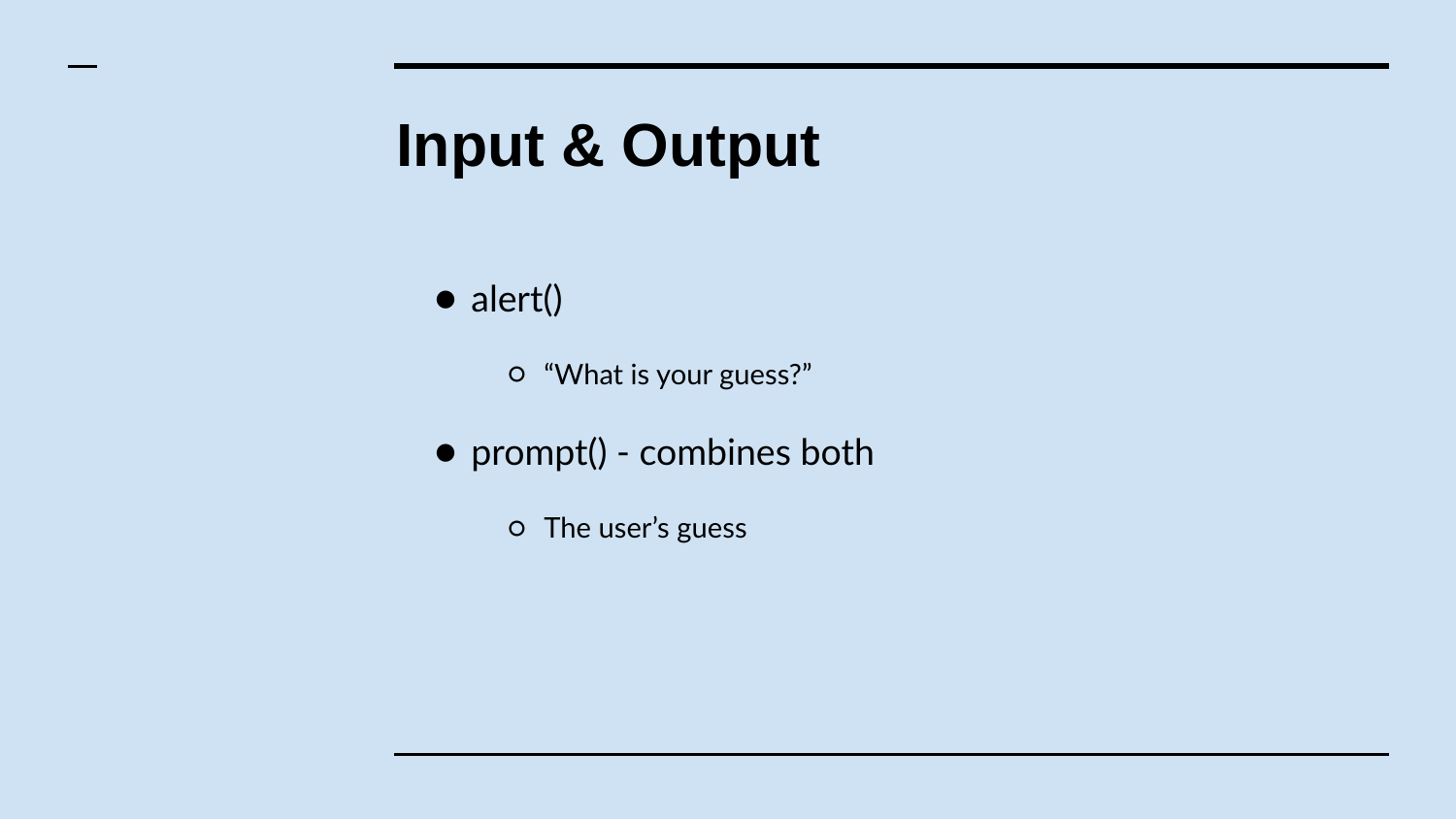

# Input & Output
alert()
“What is your guess?”
prompt() - combines both
The user’s guess